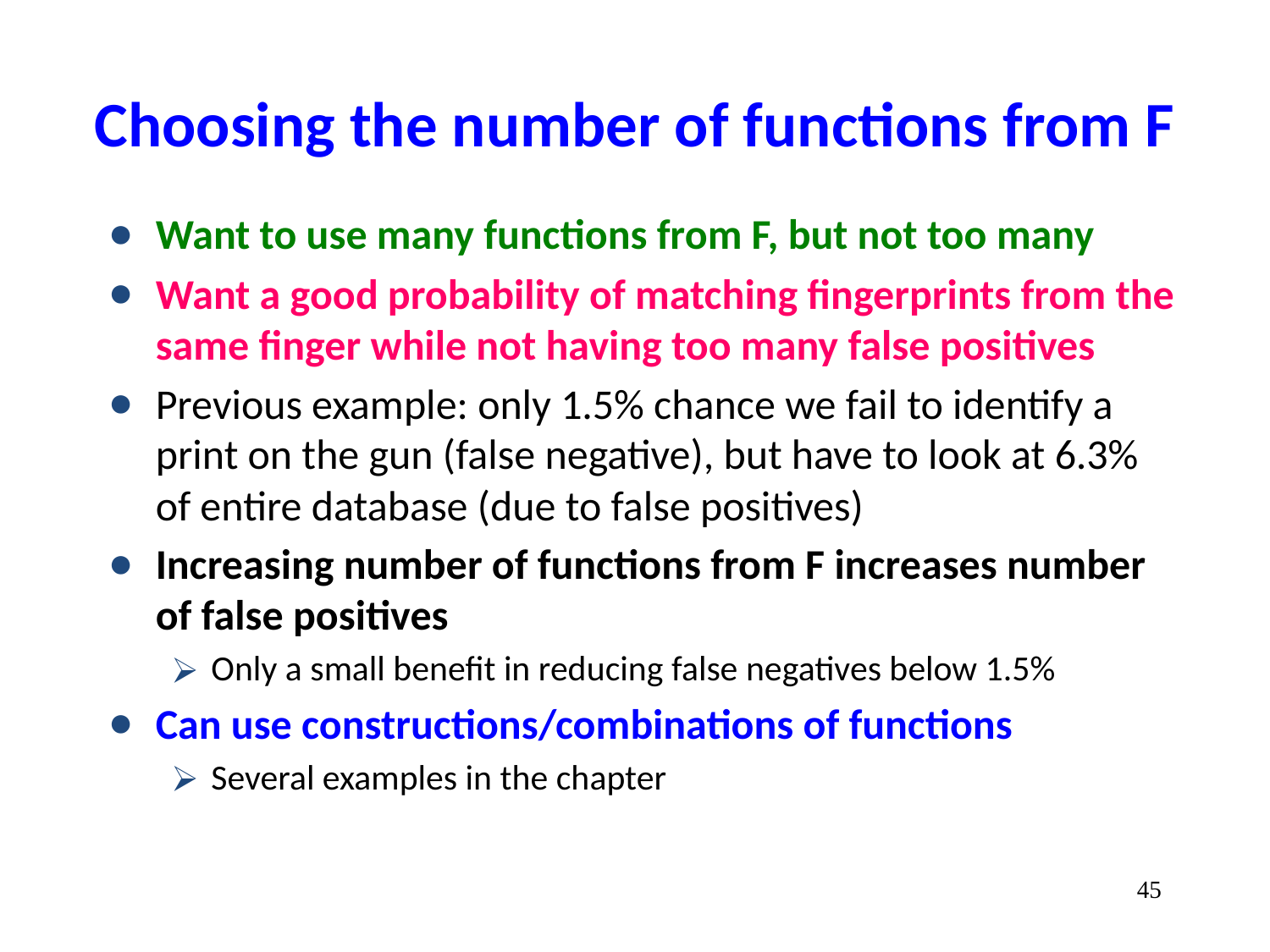

# Choosing the number of functions from F
Want to use many functions from F, but not too many
Want a good probability of matching fingerprints from the same finger while not having too many false positives
Previous example: only 1.5% chance we fail to identify a print on the gun (false negative), but have to look at 6.3% of entire database (due to false positives)
Increasing number of functions from F increases number of false positives
Only a small benefit in reducing false negatives below 1.5%
Can use constructions/combinations of functions
Several examples in the chapter

45